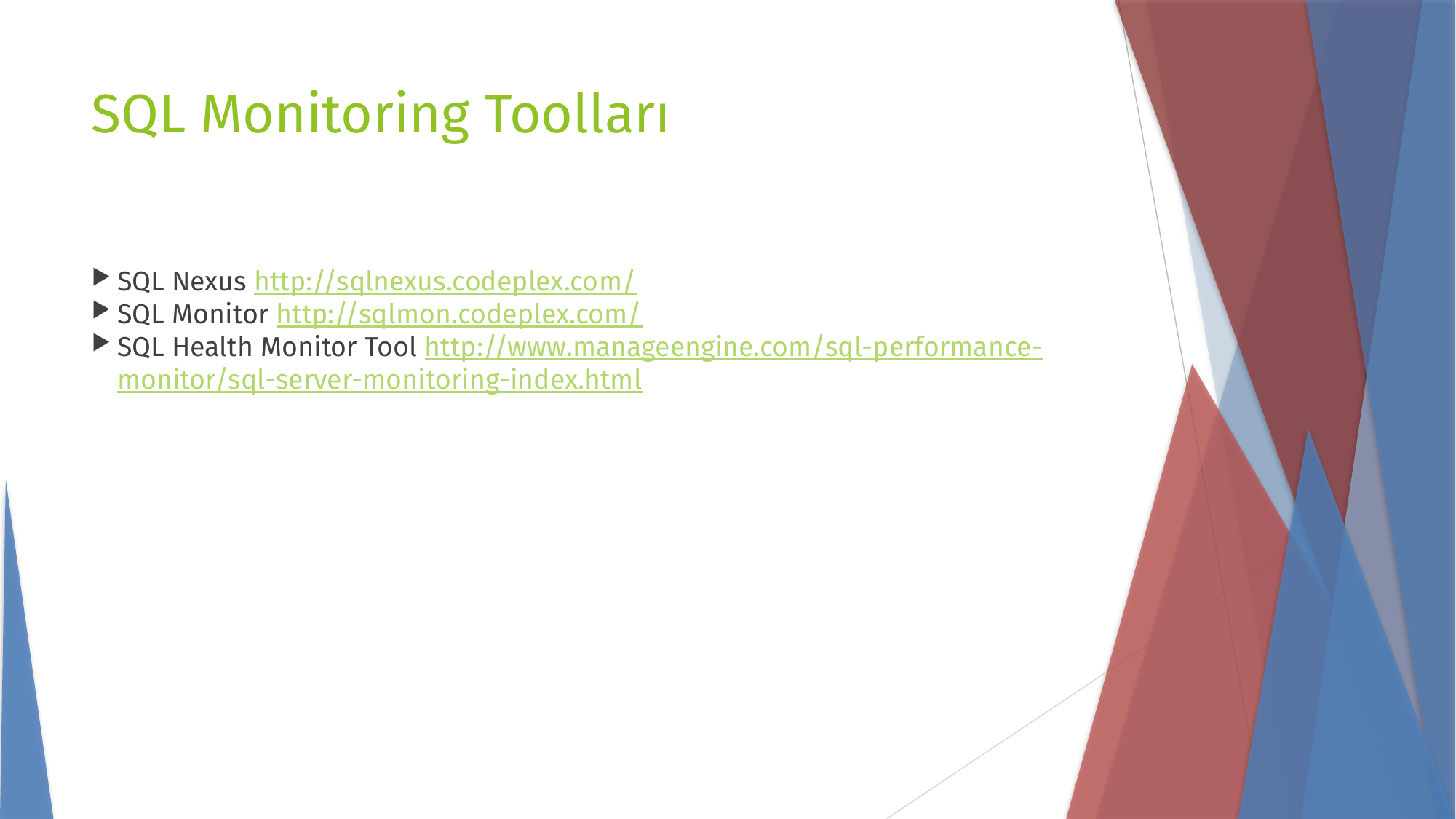

SQL Monitoring Toolları
SQL Nexus http://sqlnexus.codeplex.com/
SQL Monitor http://sqlmon.codeplex.com/
SQL Health Monitor Tool http://www.manageengine.com/sql-performance-monitor/sql-server-monitoring-index.html